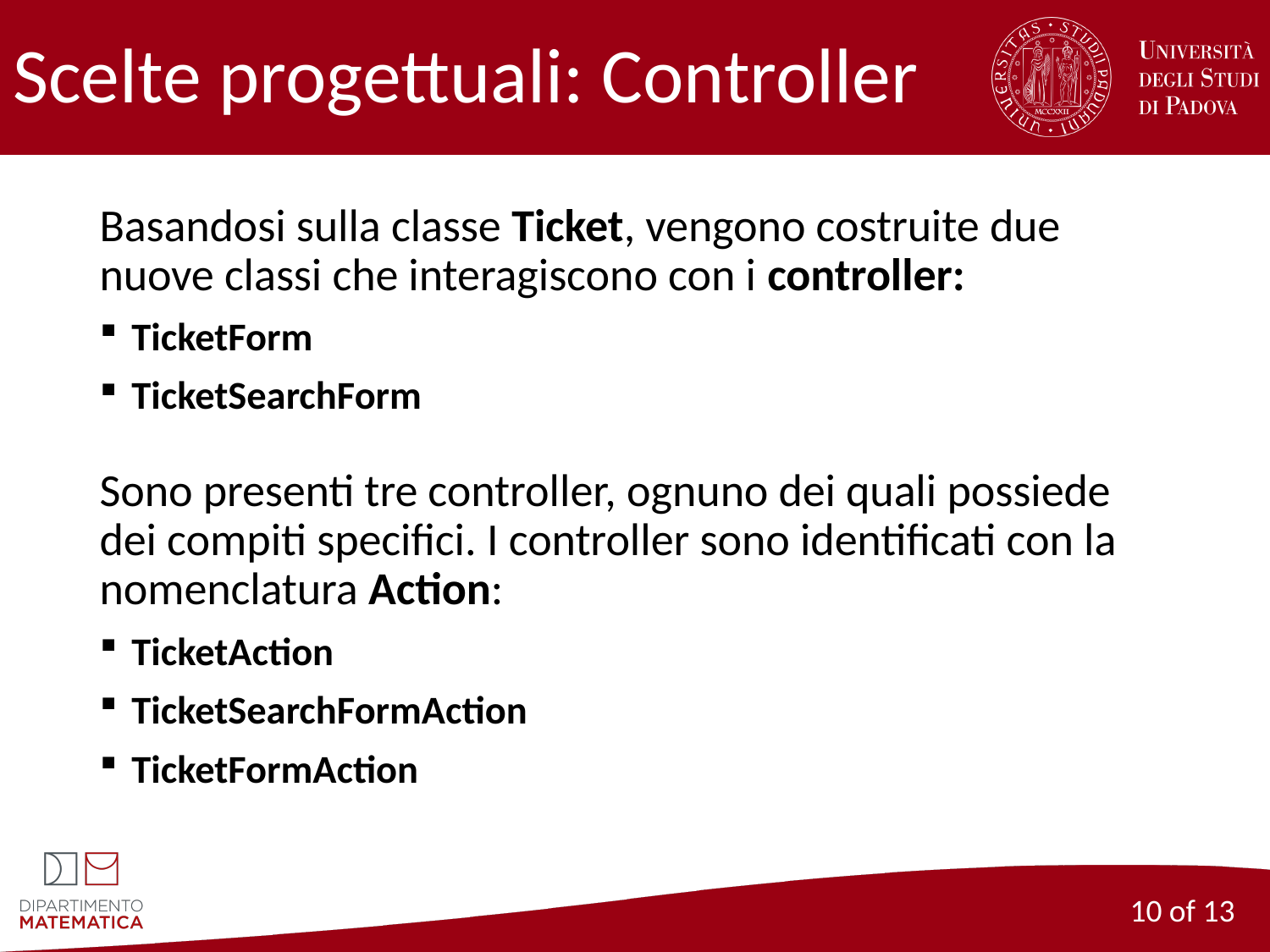

# Scelte progettuali: Controller
Basandosi sulla classe Ticket, vengono costruite due nuove classi che interagiscono con i controller:
TicketForm
TicketSearchForm

Sono presenti tre controller, ognuno dei quali possiede dei compiti specifici. I controller sono identificati con la nomenclatura Action:
TicketAction
TicketSearchFormAction
TicketFormAction

10 of 13